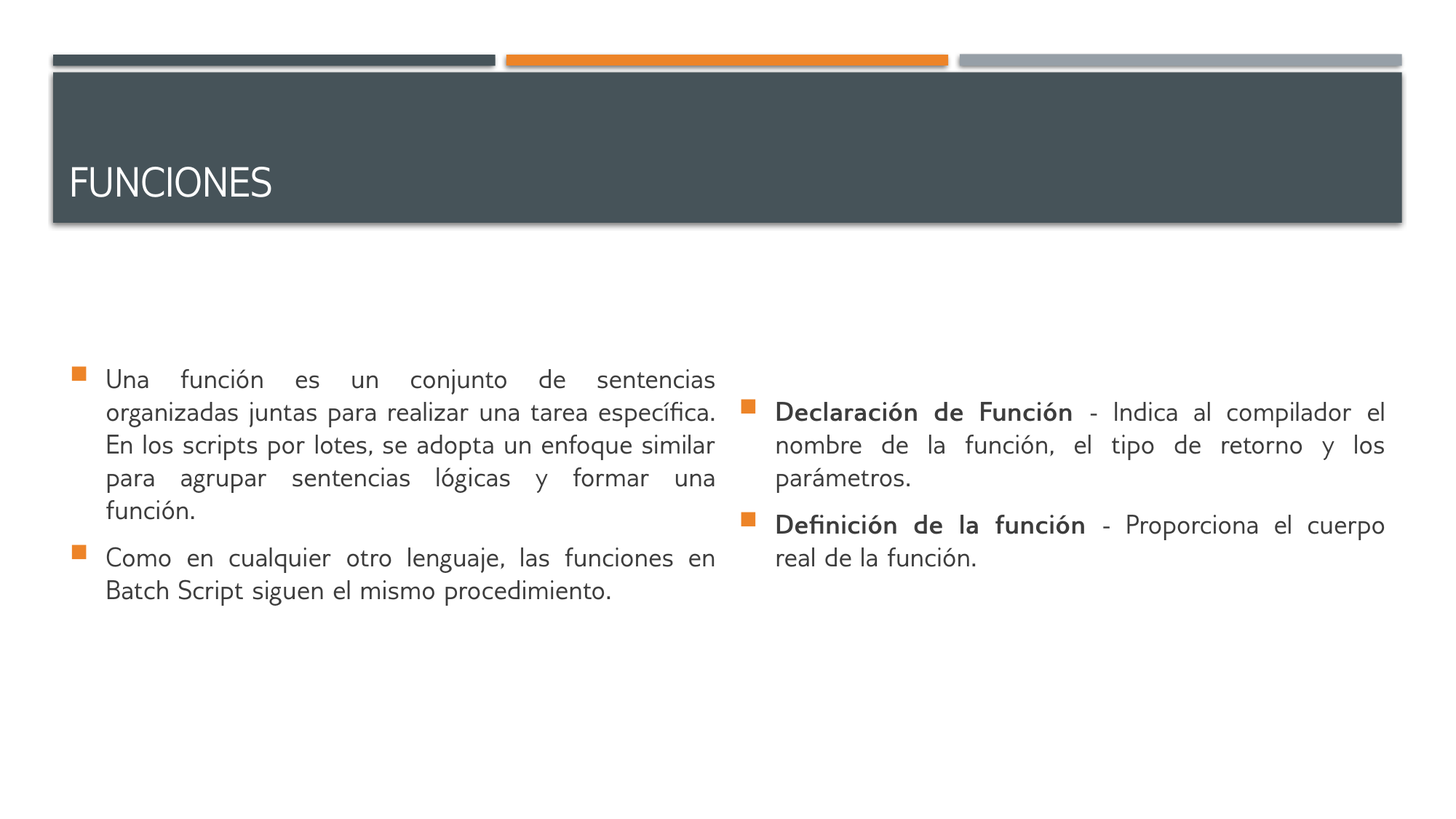

# Funciones
Una función es un conjunto de sentencias organizadas juntas para realizar una tarea específica. En los scripts por lotes, se adopta un enfoque similar para agrupar sentencias lógicas y formar una función.
Como en cualquier otro lenguaje, las funciones en Batch Script siguen el mismo procedimiento.
Declaración de Función - Indica al compilador el nombre de la función, el tipo de retorno y los parámetros.
Definición de la función - Proporciona el cuerpo real de la función.